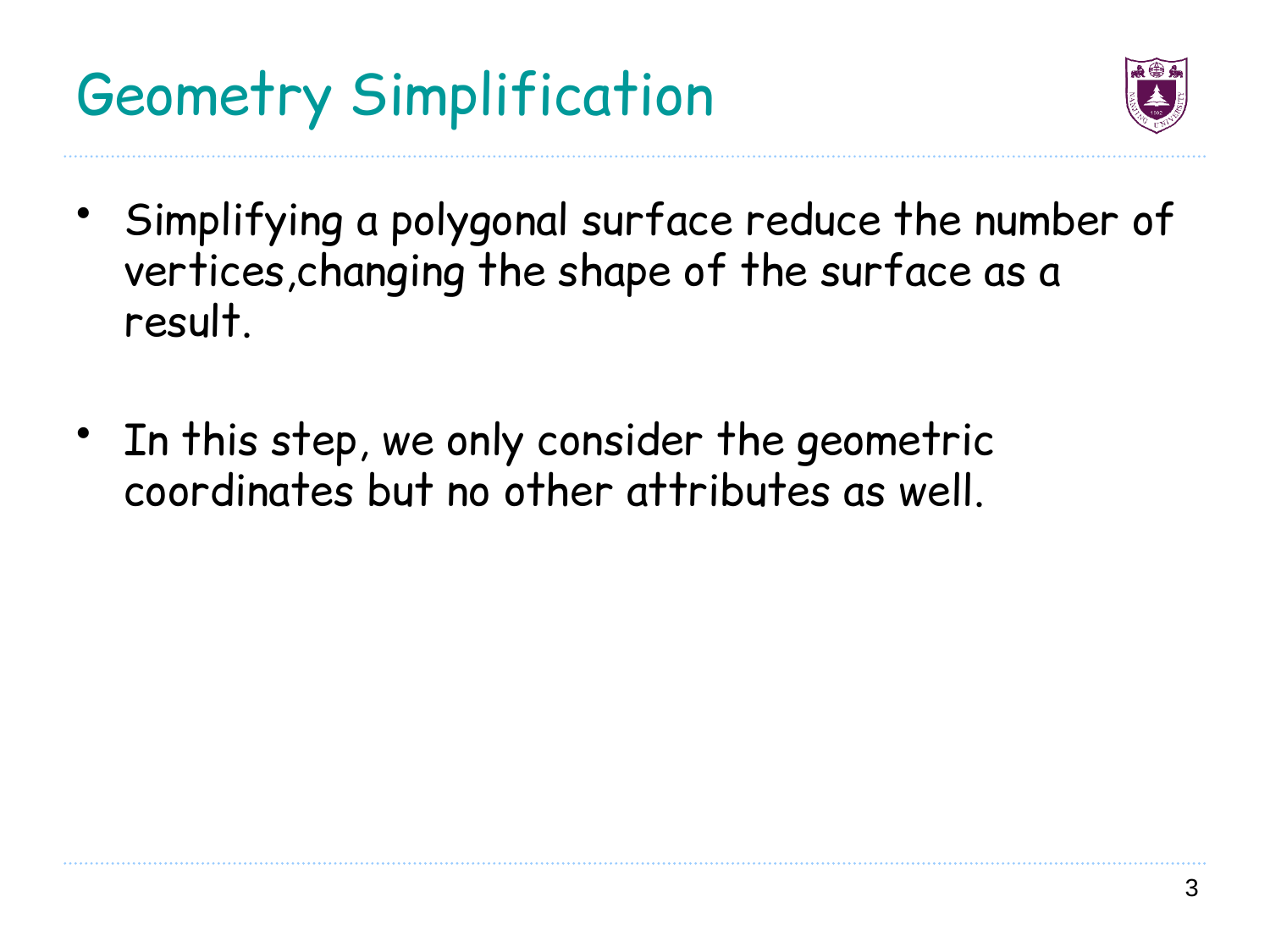

# Geometry Simplification
Simplifying a polygonal surface reduce the number of vertices,changing the shape of the surface as a result.

In this step, we only consider the geometric coordinates but no other attributes as well.
3